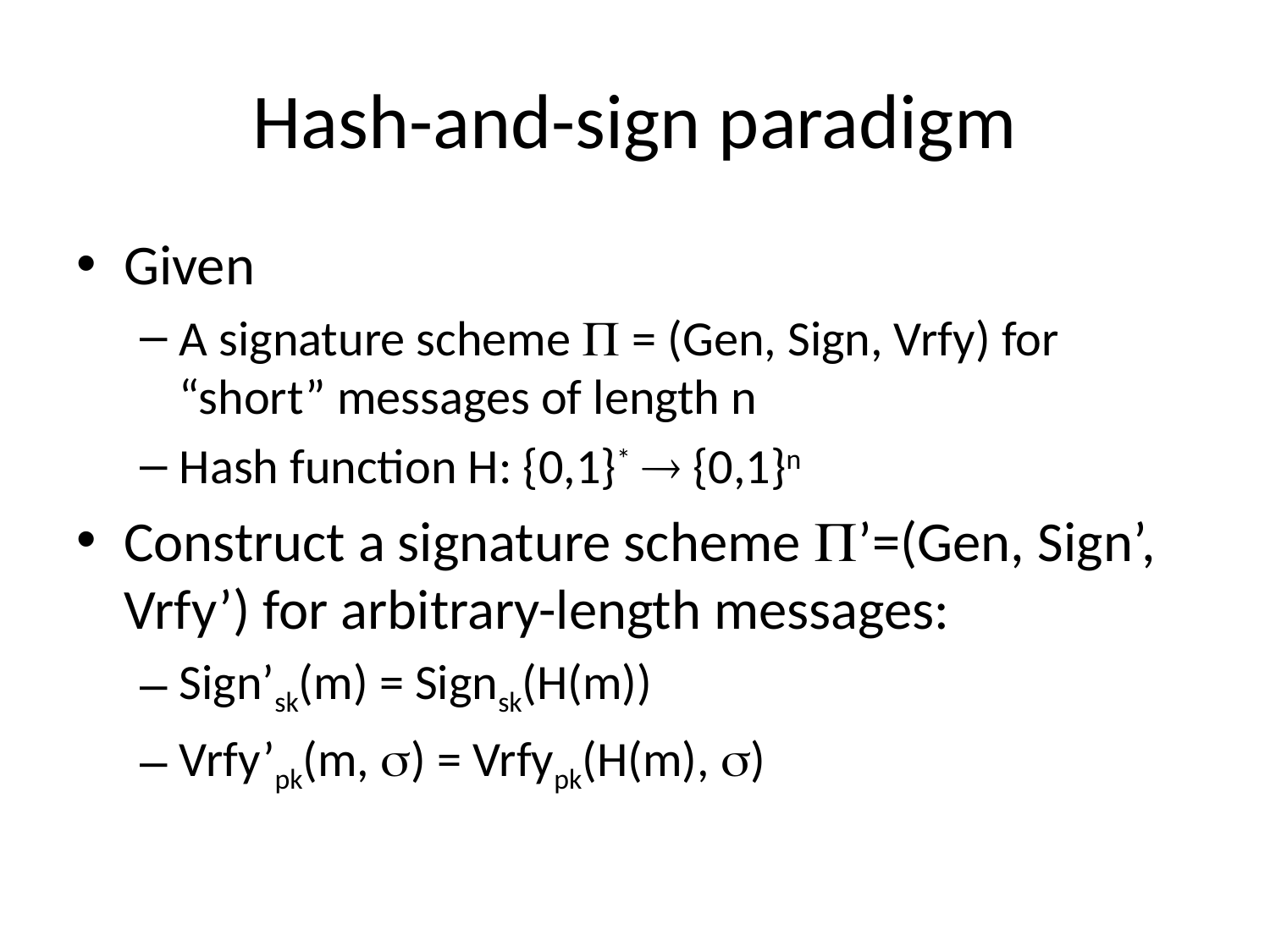

# Hash-and-sign paradigm
Given
A signature scheme Π = (Gen, Sign, Vrfy) for “short” messages of length n
Hash function H: {0,1}* → {0,1}n
Construct a signature scheme Π’=(Gen, Sign’, Vrfy’) for arbitrary-length messages:
Sign’sk(m) = Signsk(H(m))
Vrfy’pk(m, σ) = Vrfypk(H(m), σ)